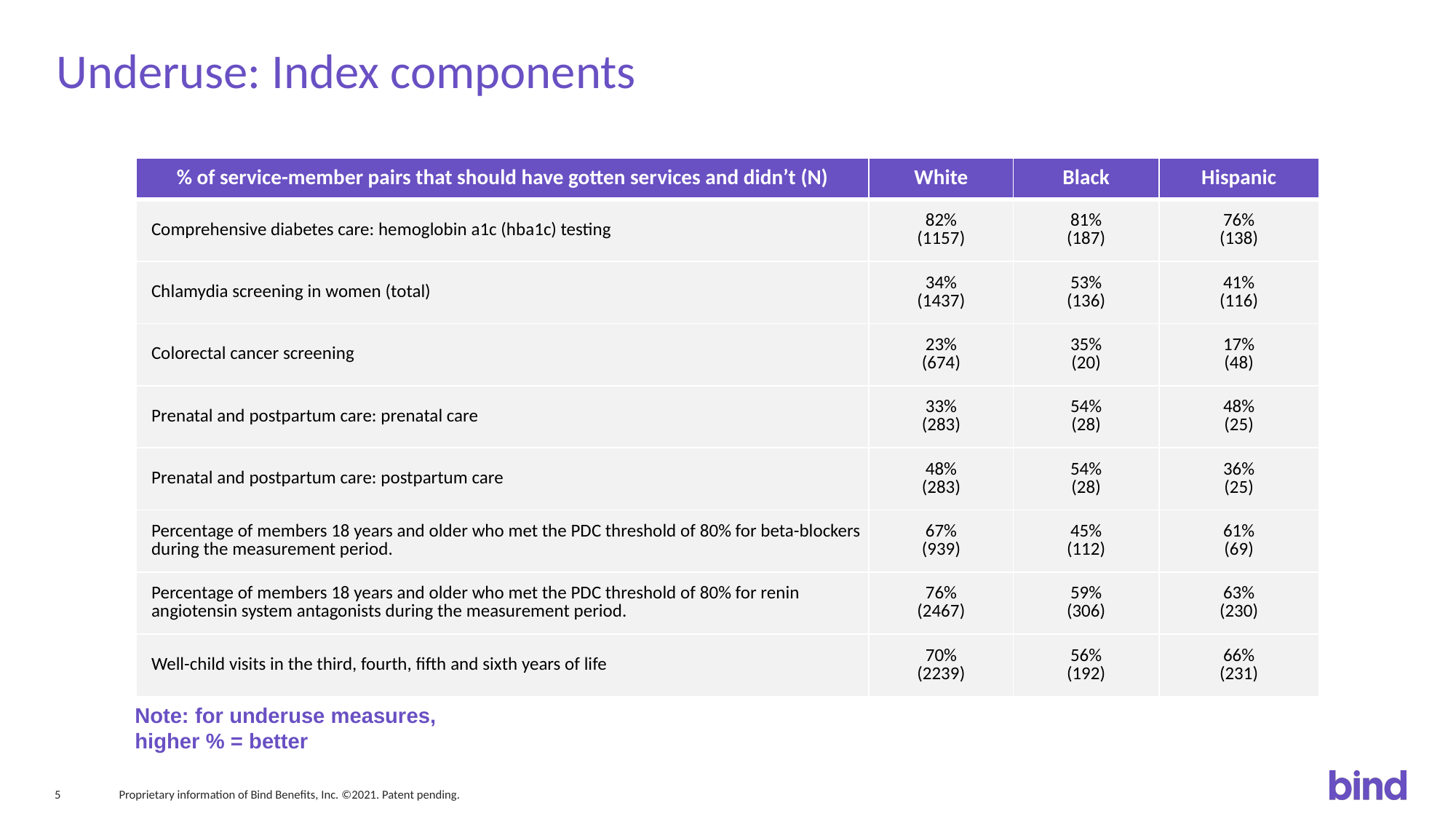

# Underuse: Index components
| % of service-member pairs that should have gotten services and didn’t (N) | White | Black | Hispanic |
| --- | --- | --- | --- |
| Comprehensive diabetes care: hemoglobin a1c (hba1c) testing | 82% (1157) | 81% (187) | 76% (138) |
| Chlamydia screening in women (total) | 34% (1437) | 53% (136) | 41% (116) |
| Colorectal cancer screening | 23% (674) | 35% (20) | 17% (48) |
| Prenatal and postpartum care: prenatal care | 33% (283) | 54% (28) | 48% (25) |
| Prenatal and postpartum care: postpartum care | 48% (283) | 54% (28) | 36% (25) |
| Percentage of members 18 years and older who met the PDC threshold of 80% for beta-blockers during the measurement period. | 67% (939) | 45% (112) | 61% (69) |
| Percentage of members 18 years and older who met the PDC threshold of 80% for renin angiotensin system antagonists during the measurement period. | 76% (2467) | 59% (306) | 63% (230) |
| Well-child visits in the third, fourth, fifth and sixth years of life | 70% (2239) | 56% (192) | 66% (231) |
Note: for underuse measures, higher % = better

Proprietary information of Bind Benefits, Inc. ©2021. Patent pending.
5